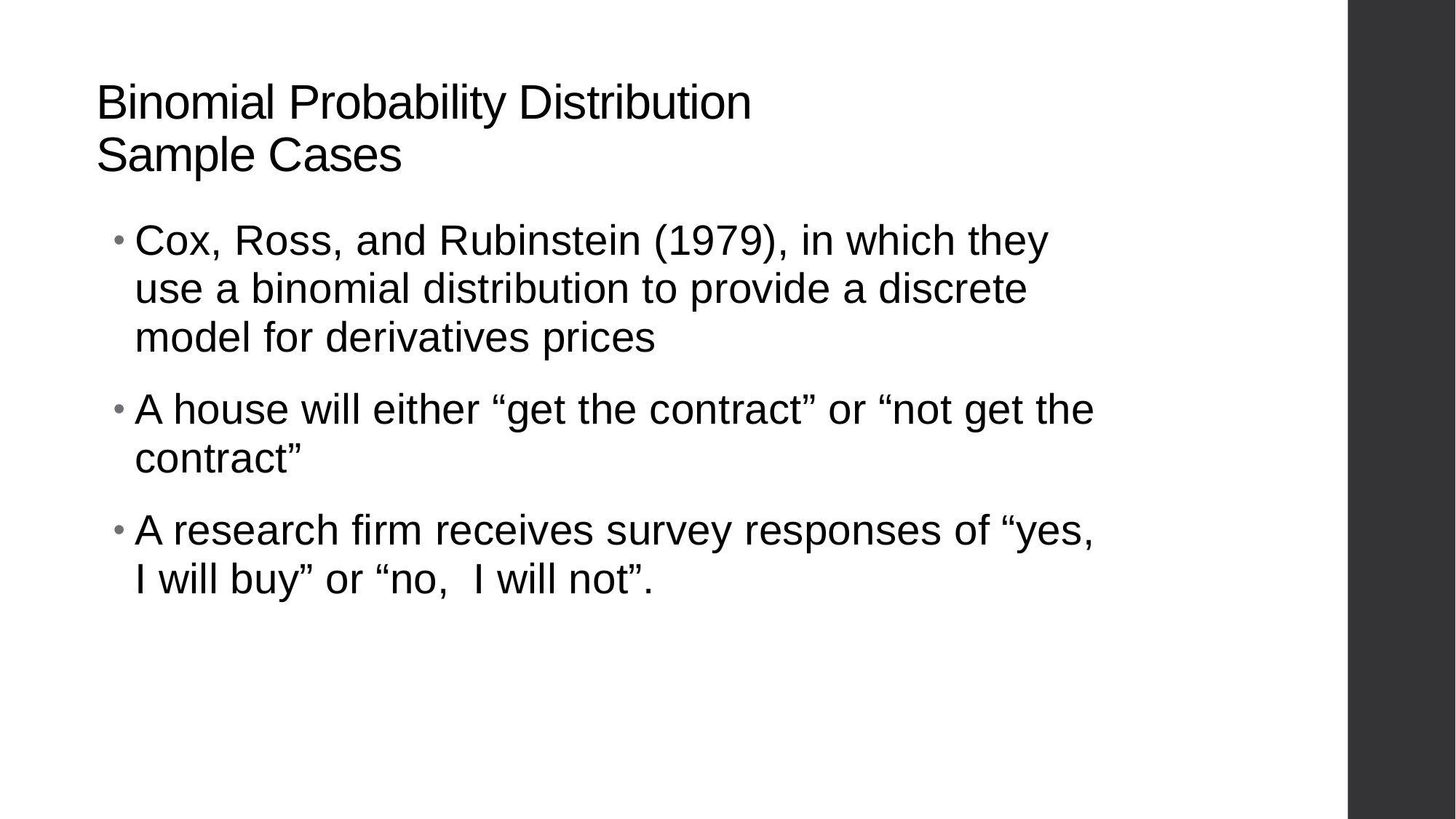

# Binomial Probability Distribution Sample Cases
Cox, Ross, and Rubinstein (1979), in which they use a binomial distribution to provide a discrete model for derivatives prices
A house will either “get the contract” or “not get the contract”
A research firm receives survey responses of “yes, I will buy” or “no,  I will not”.